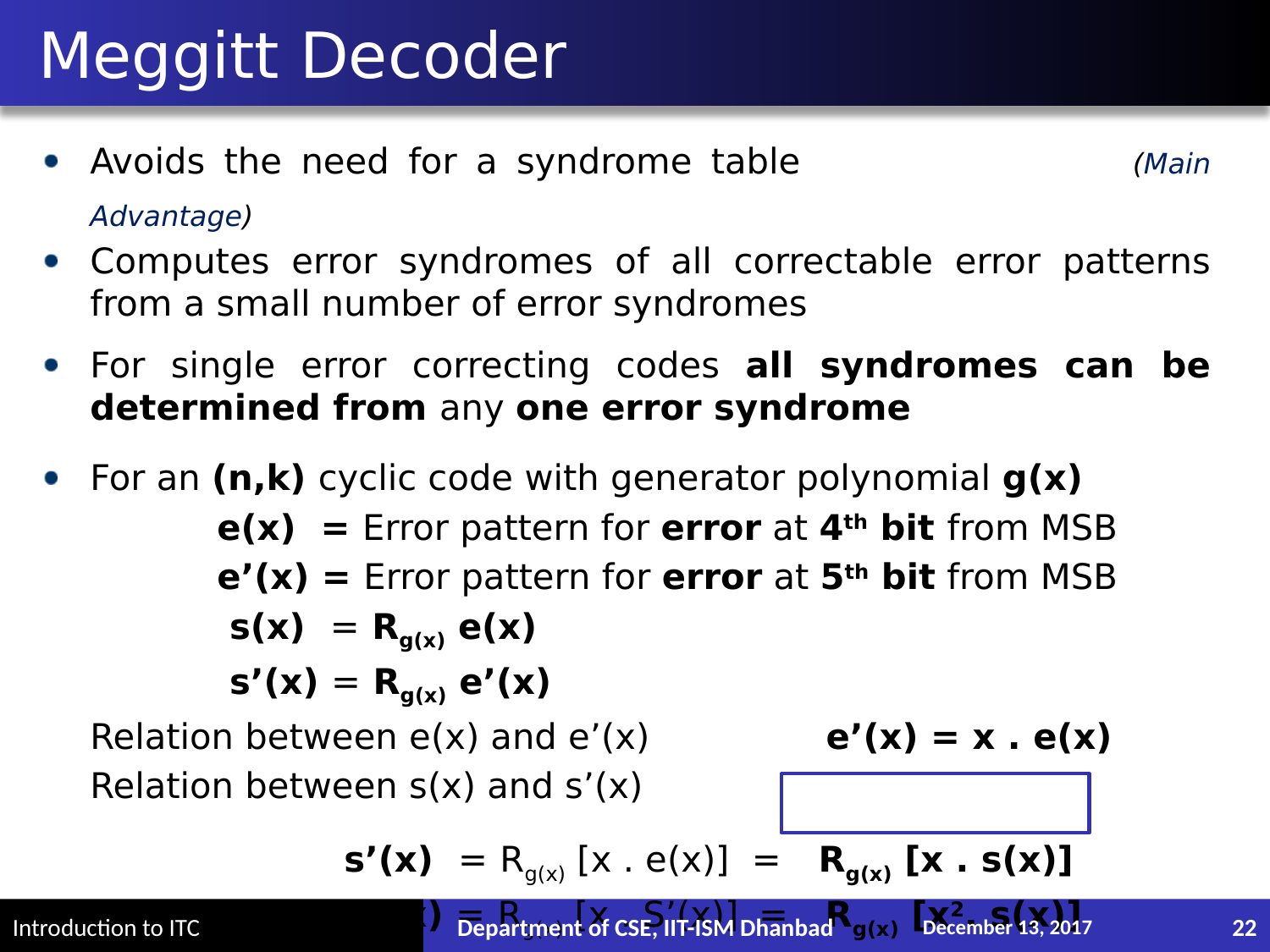

# Meggitt Decoder
Avoids the need for a syndrome table 	            (Main Advantage)
Computes error syndromes of all correctable error patterns from a small number of error syndromes

For single error correcting codes all syndromes can be determined from any one error syndrome
For an (n,k) cyclic code with generator polynomial g(x)
	e(x)  = Error pattern for error at 4th bit from MSB
	e’(x) = Error pattern for error at 5th bit from MSB
	 s(x)  = Rg(x) e(x)
	 s’(x) = Rg(x) e’(x)
	Relation between e(x) and e’(x)	         e’(x) = x . e(x)
	Relation between s(x) and s’(x)
			s’(x)  = Rg(x) [x . e(x)]  =   Rg(x) [x . s(x)]
			s”(x) = Rg(x) [x . S’(x)]  =   Rg(x) [x2. s(x)]

Department of CSE, IIT-ISM Dhanbad
December 13, 2017
22